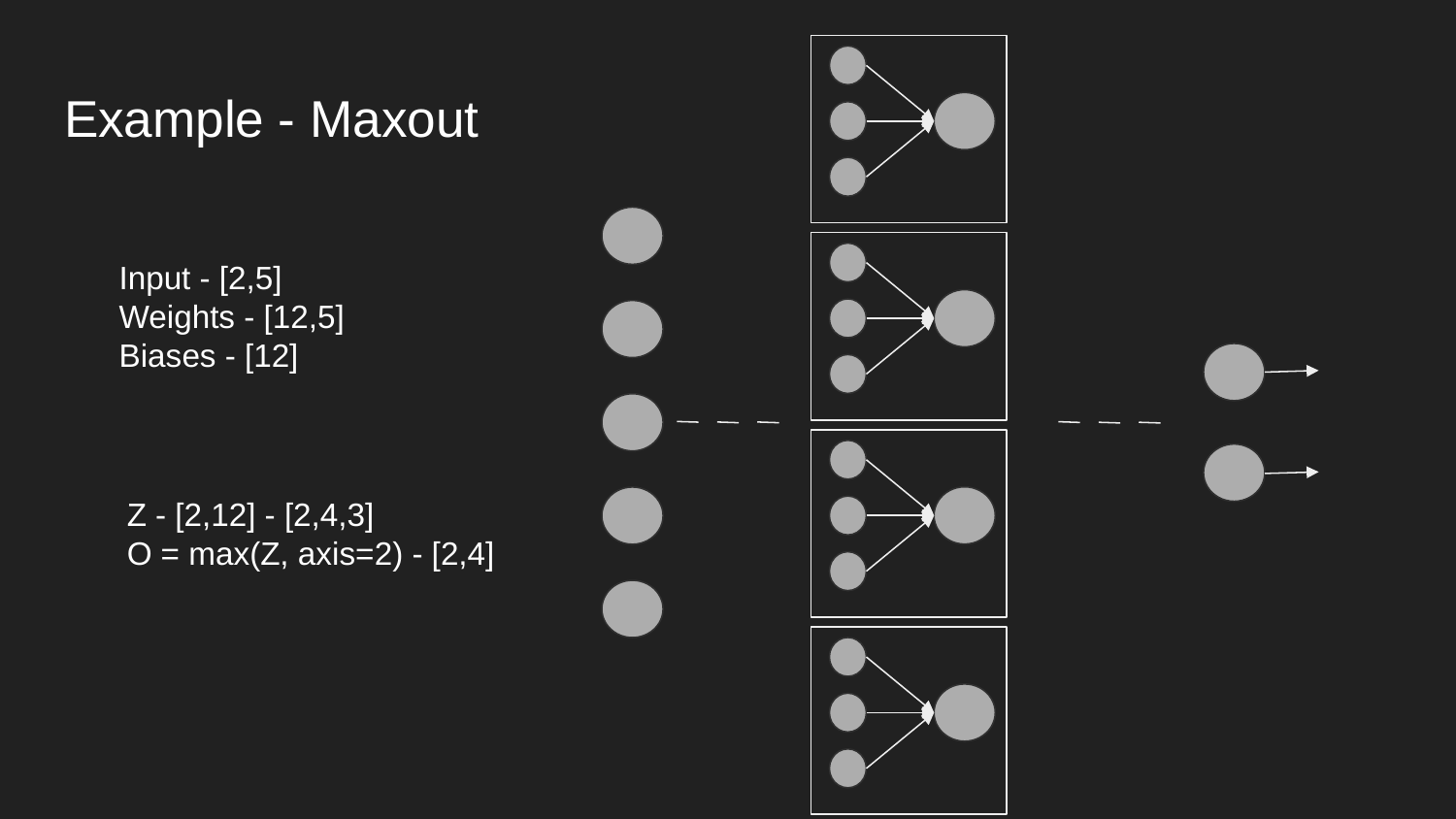

# Example - Maxout

Input - [2,5]
Weights - [12,5]
Biases - [12]

Z - [2,12] - [2,4,3]
O = max(Z, axis=2) - [2,4]